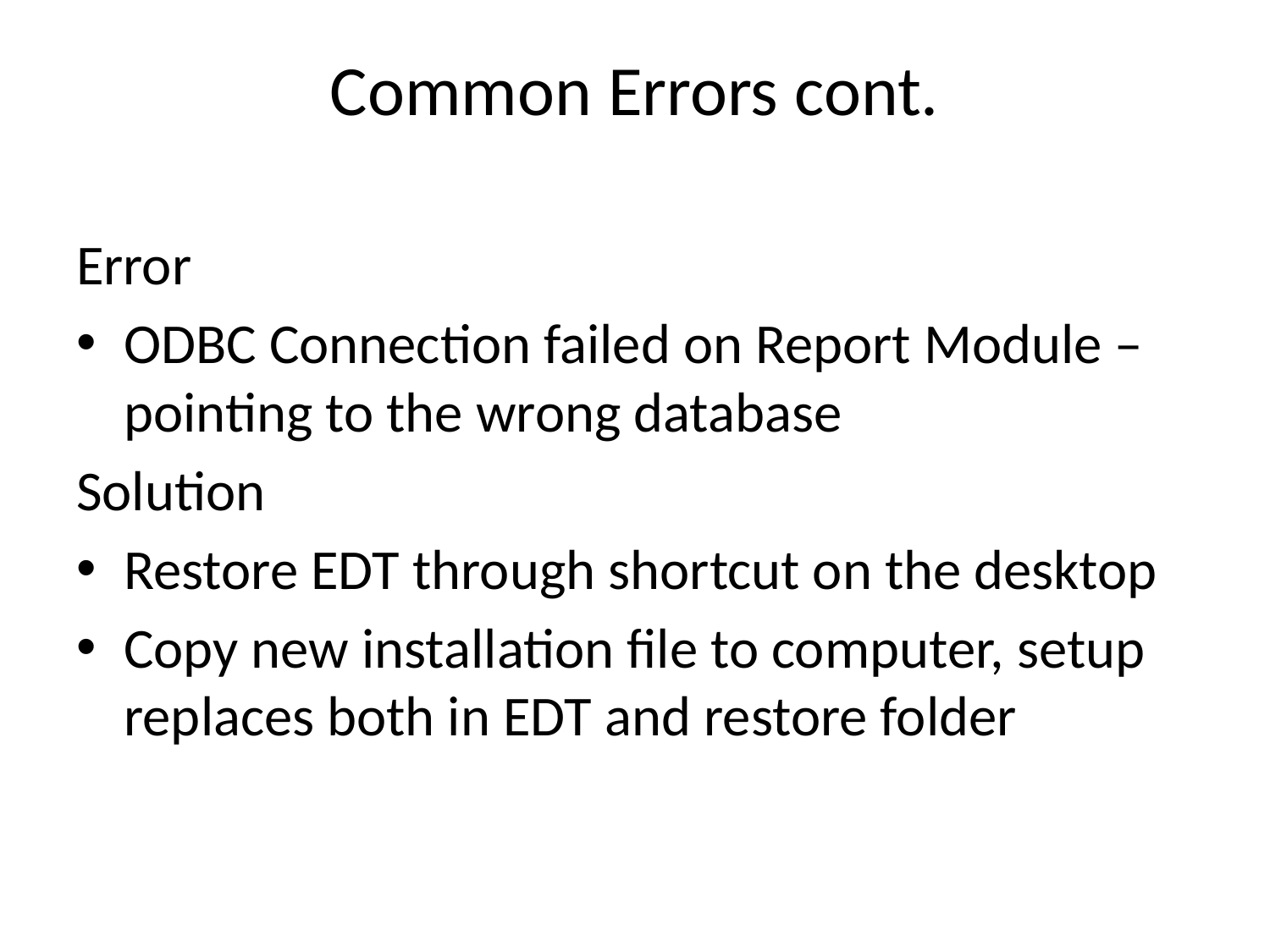

# Common Errors cont.
Error
ODBC Connection failed on Report Module – pointing to the wrong database
Solution
Restore EDT through shortcut on the desktop
Copy new installation file to computer, setup replaces both in EDT and restore folder